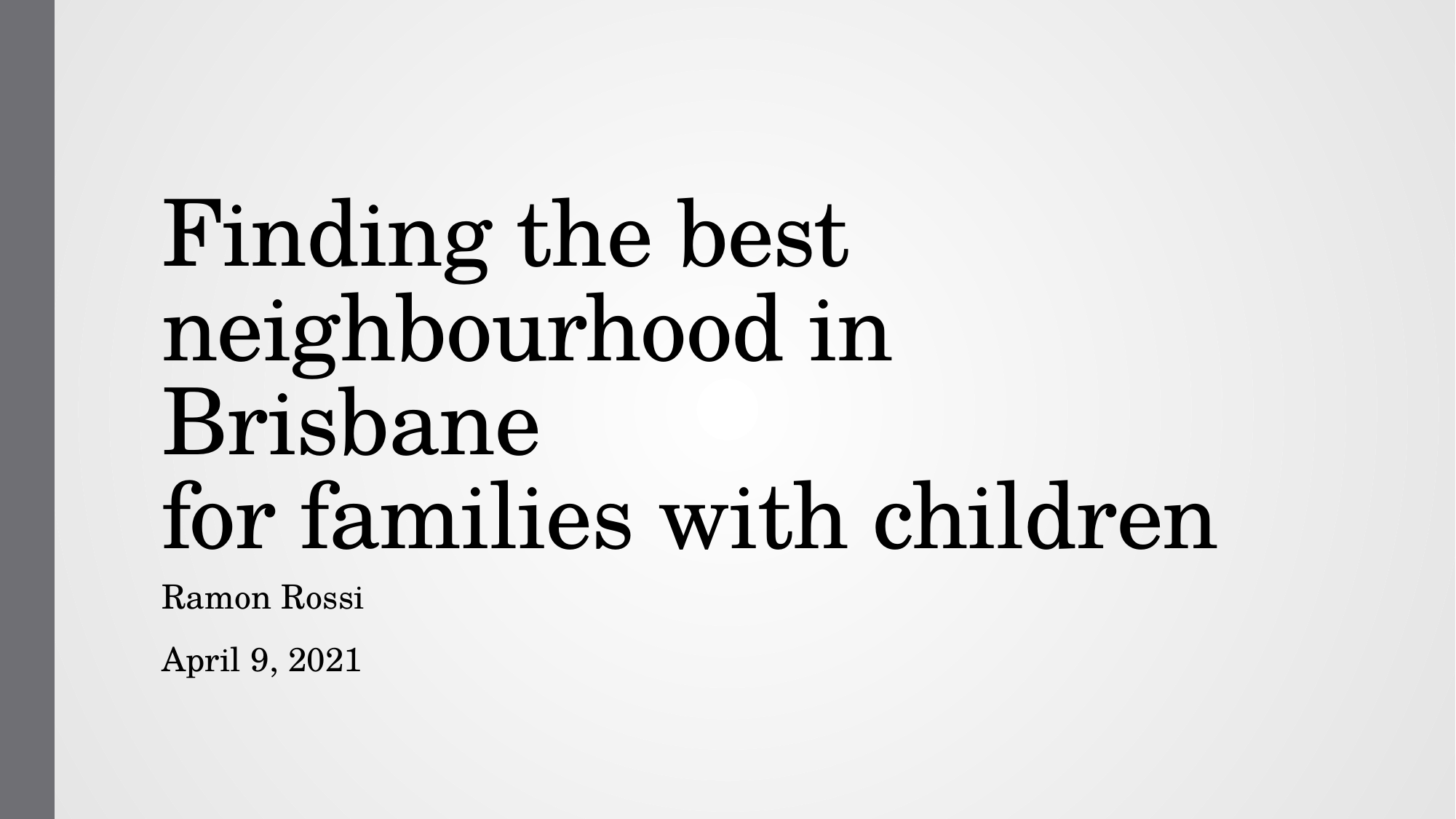

# Finding the best neighbourhood in Brisbane for families with children
Ramon Rossi
April 9, 2021